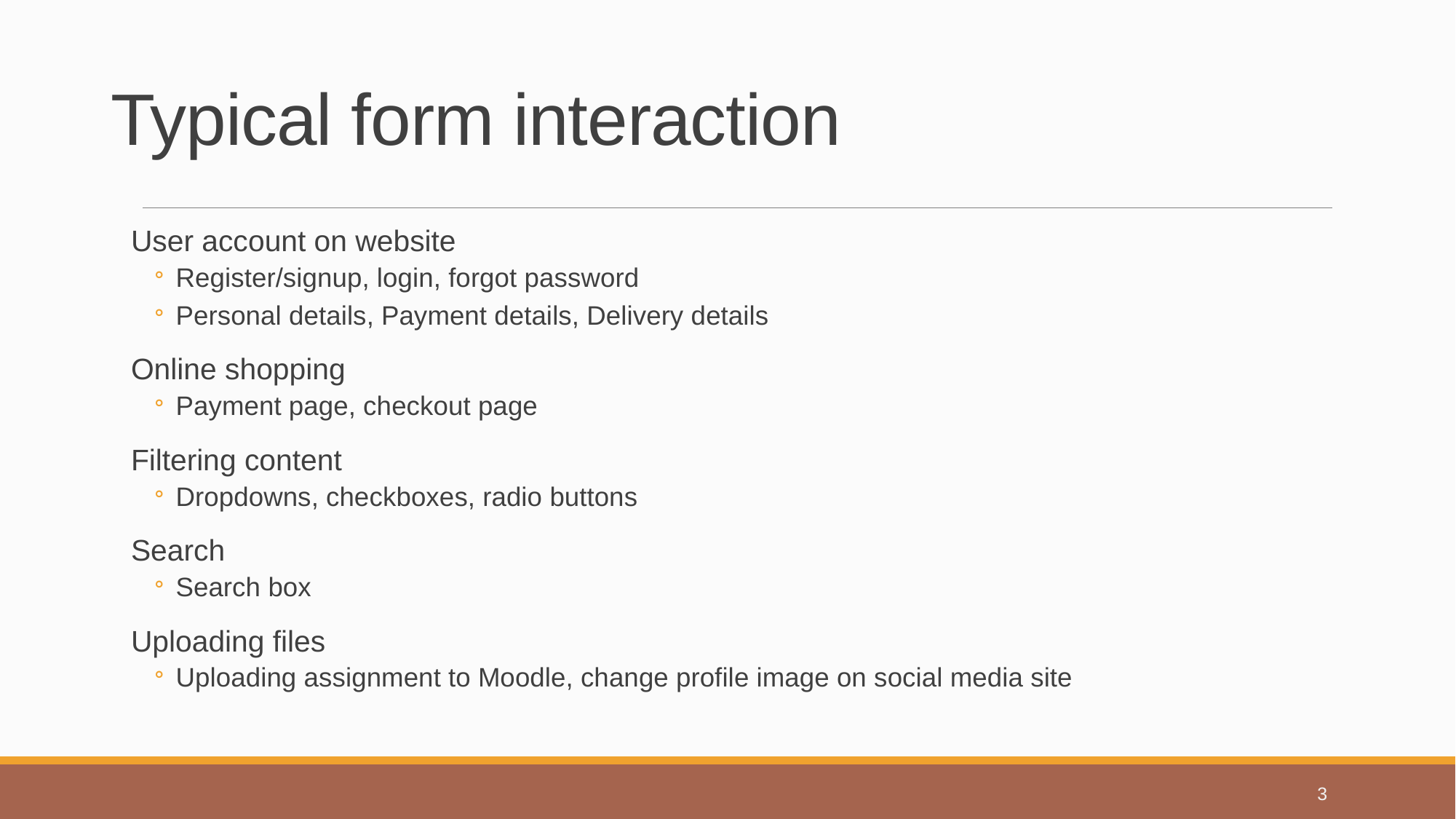

# Typical form interaction
User account on website
Register/signup, login, forgot password
Personal details, Payment details, Delivery details
Online shopping
Payment page, checkout page
Filtering content
Dropdowns, checkboxes, radio buttons
Search
Search box
Uploading files
Uploading assignment to Moodle, change profile image on social media site

3